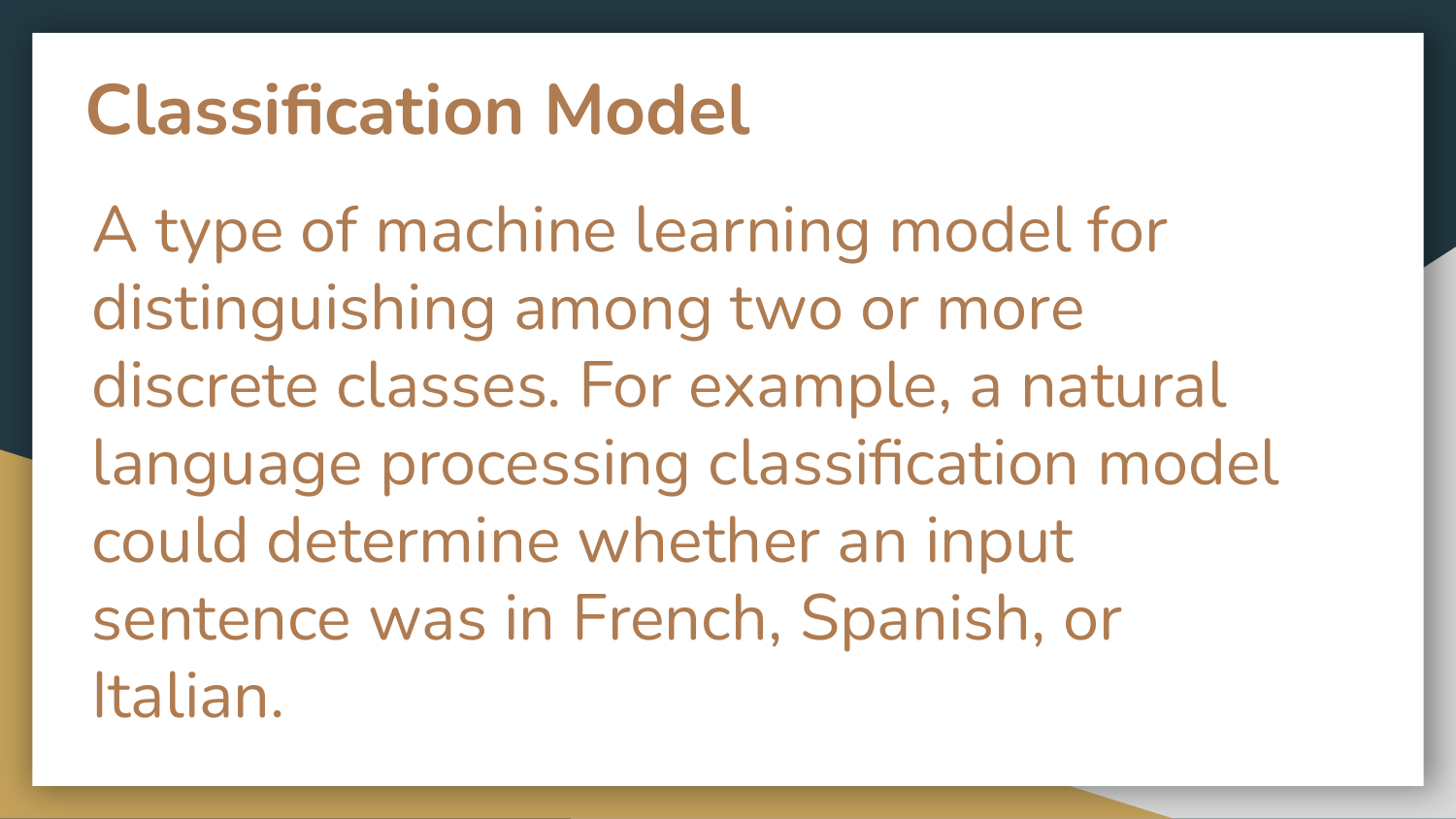

# Classification Model

A type of machine learning model for distinguishing among two or more discrete classes. For example, a natural language processing classification model could determine whether an input sentence was in French, Spanish, or Italian.